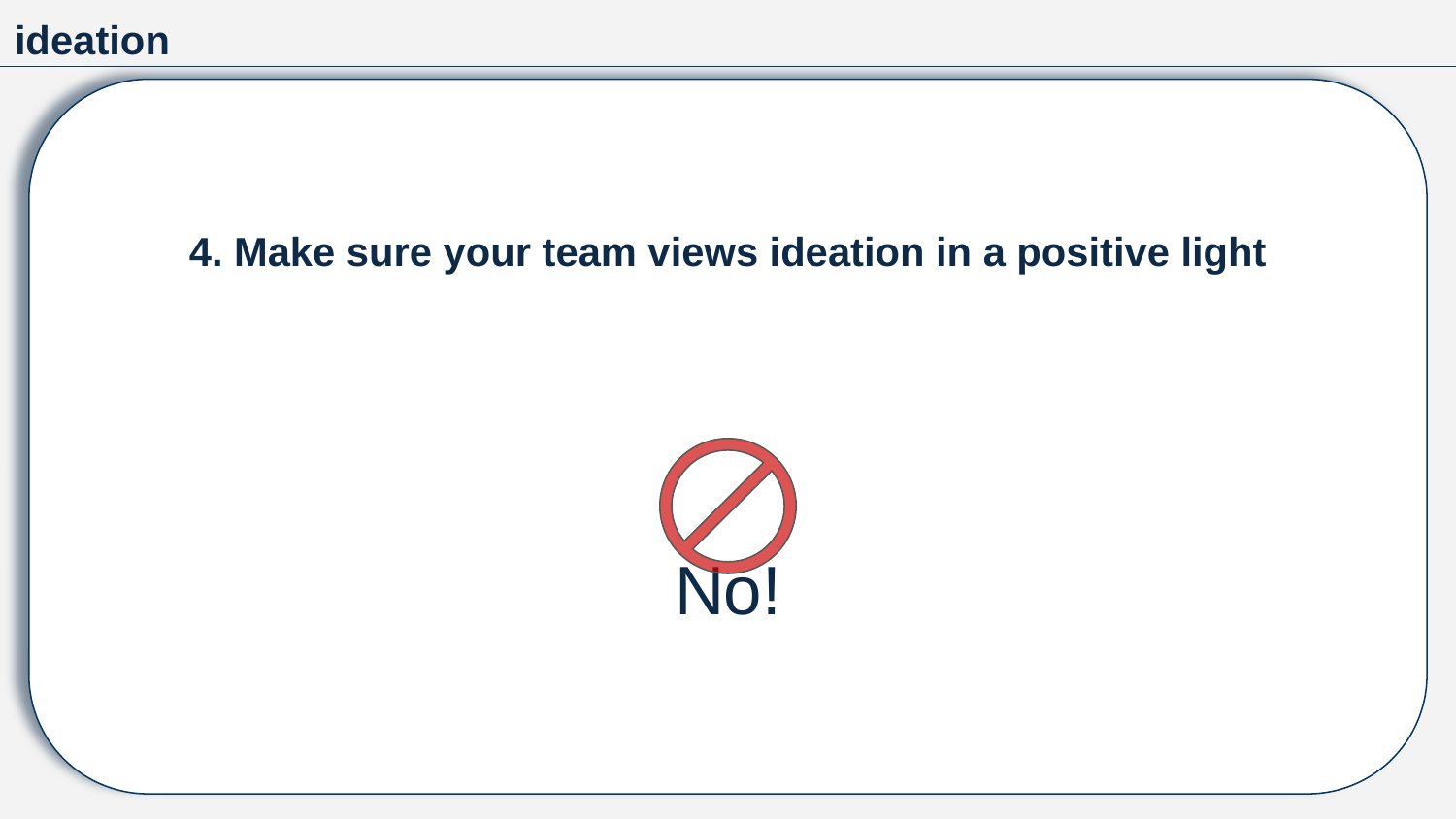

ideation

4. Make sure your team views ideation in a positive light

No!